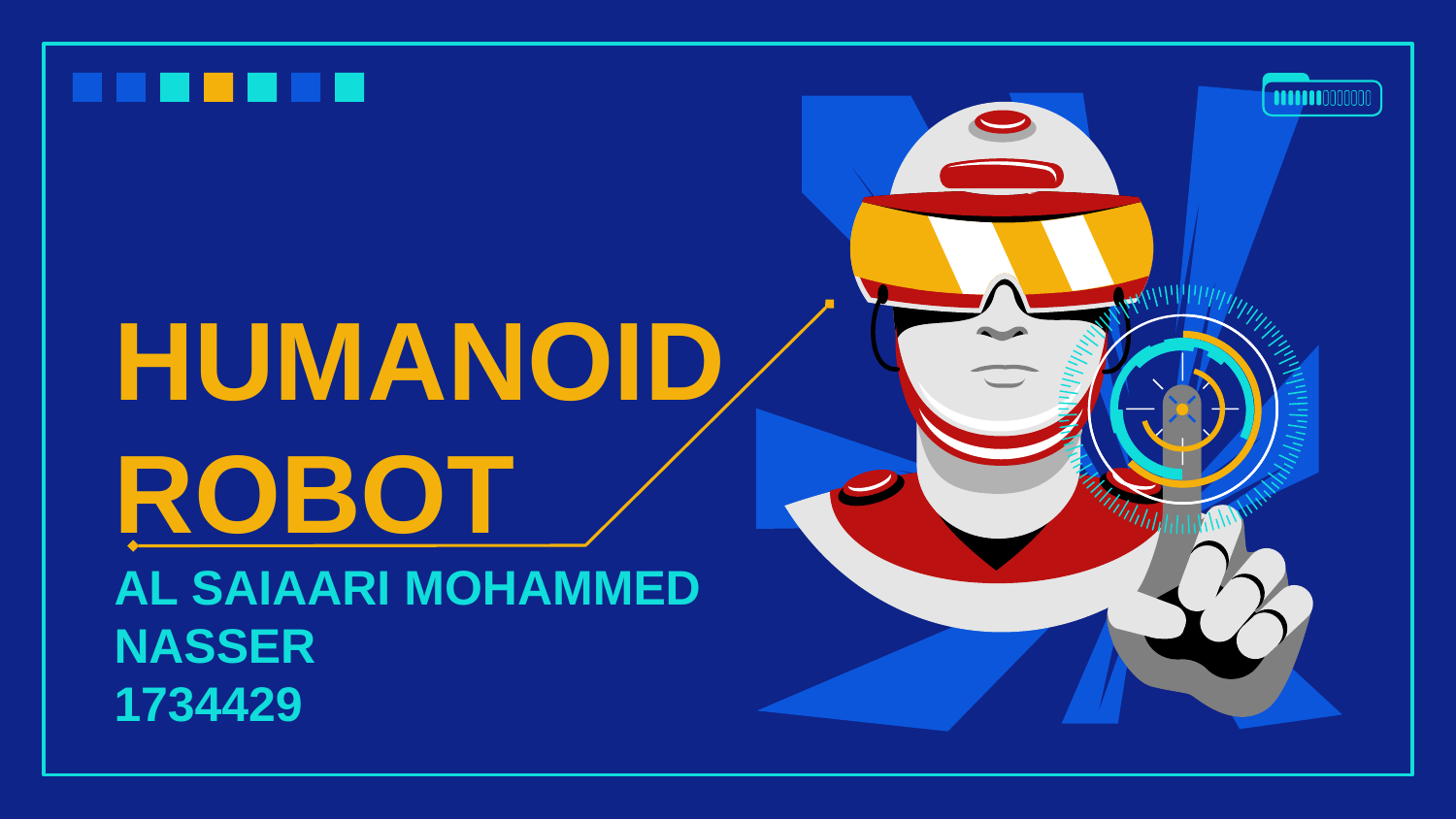

# HUMANOID ROBOT AL SAIAARI MOHAMMED NASSER 1734429